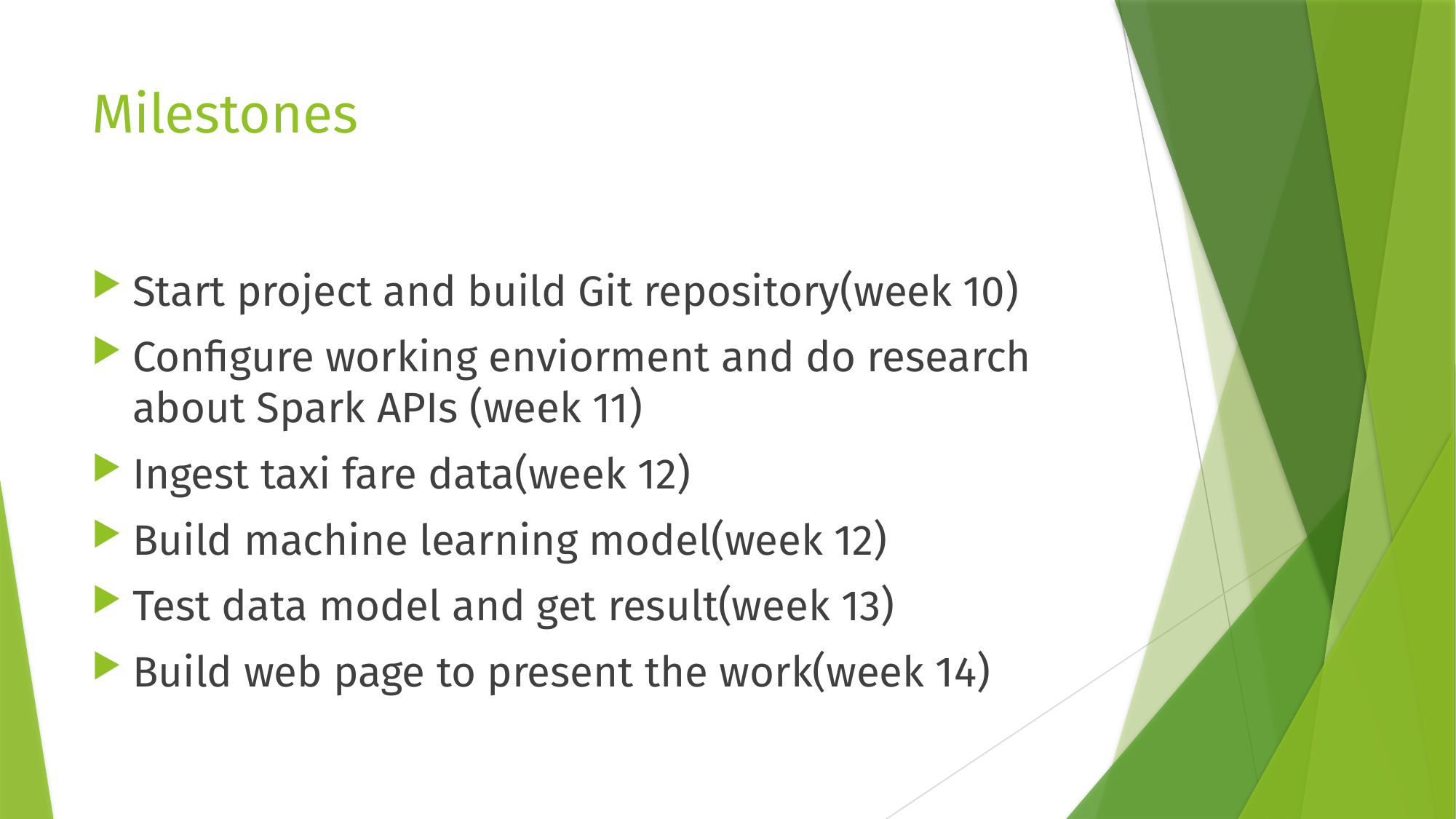

# Milestones
Start project and build Git repository(week 10)
Configure working enviorment and do research about Spark APIs (week 11)
Ingest taxi fare data(week 12)
Build machine learning model(week 12)
Test data model and get result(week 13)
Build web page to present the work(week 14)